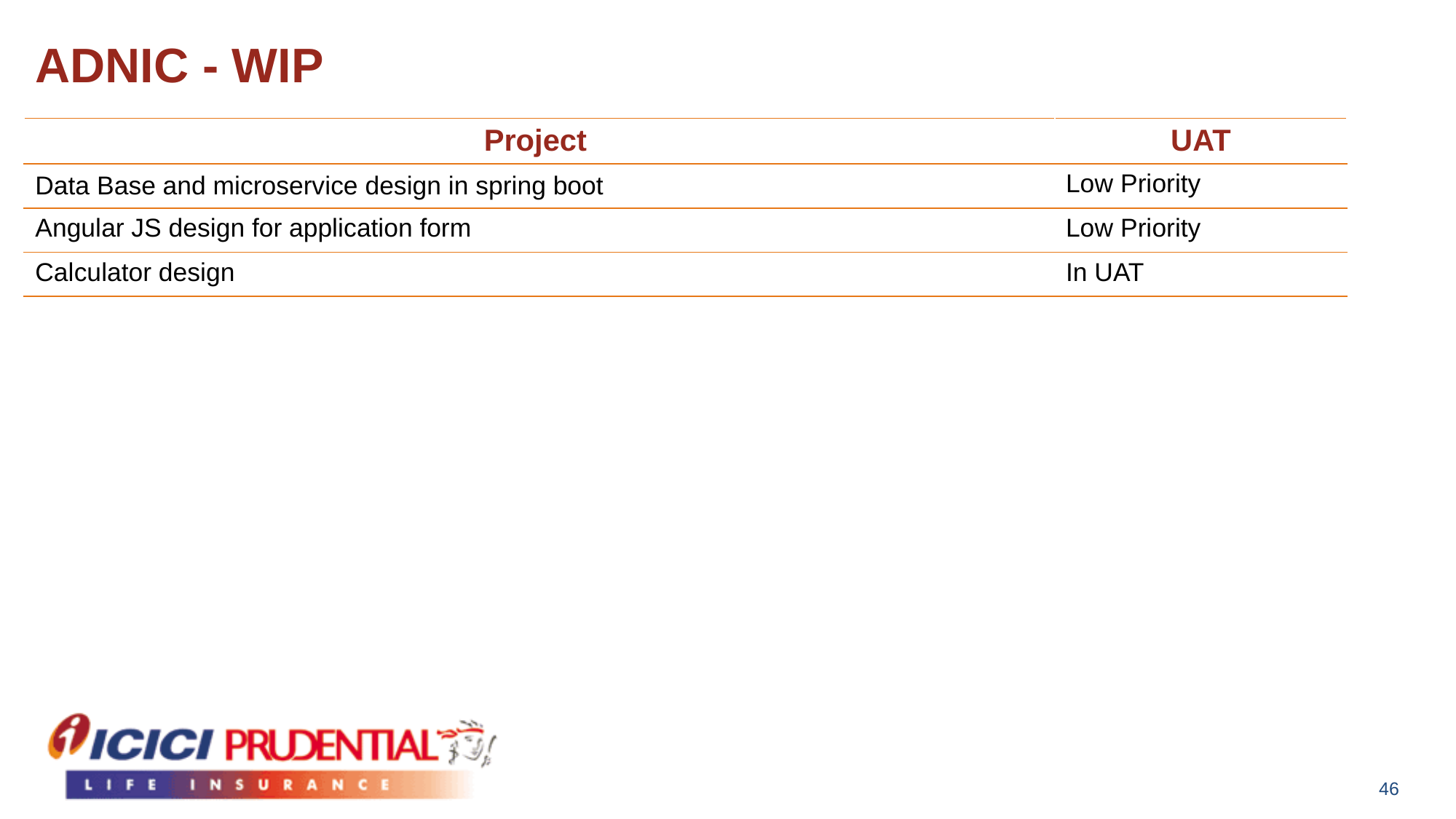

ADNIC - WIP
| Project | UAT |
| --- | --- |
| Data Base and microservice design in spring boot | Low Priority |
| Angular JS design for application form | Low Priority |
| Calculator design | In UAT |
46